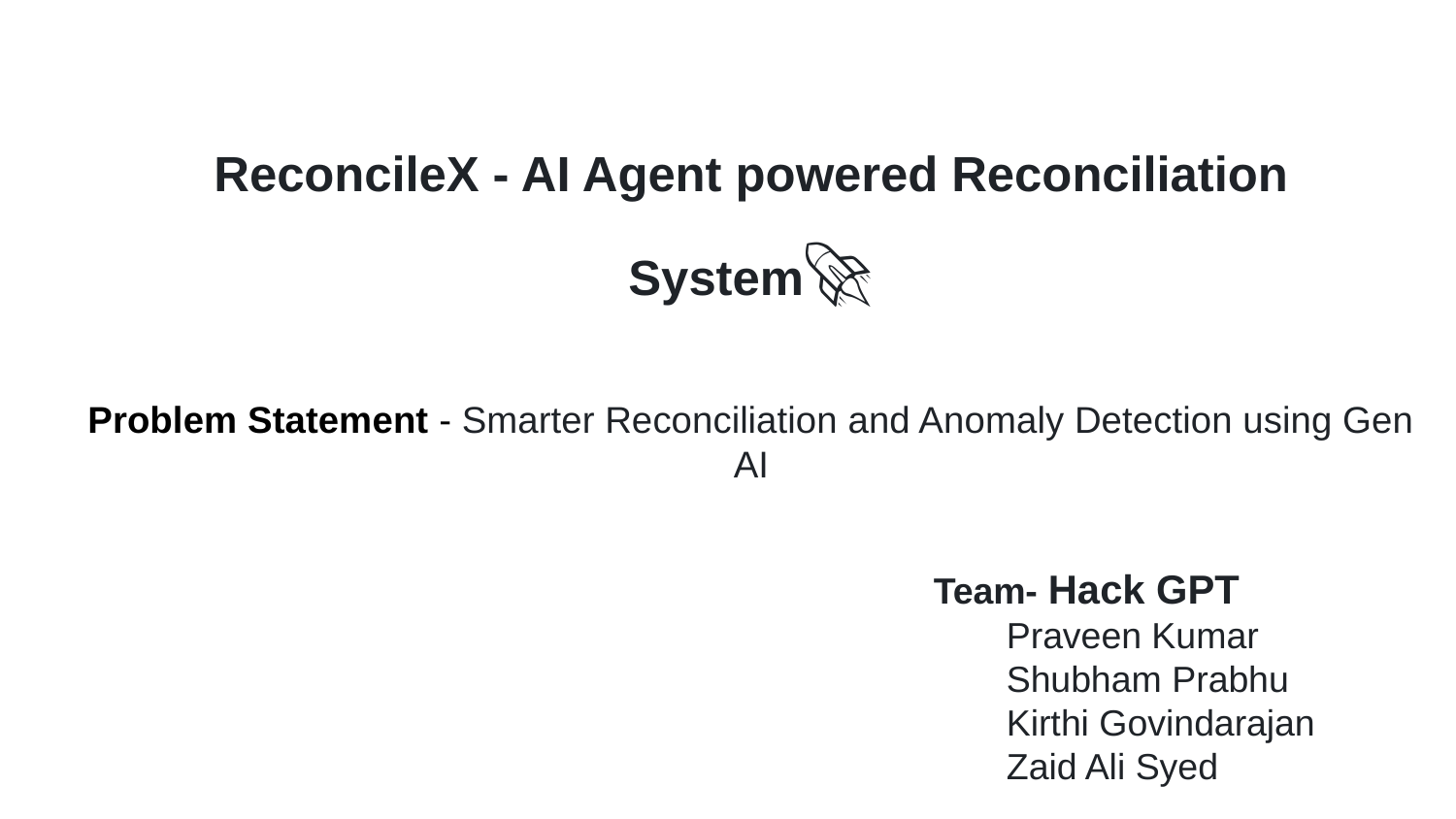

# ReconcileX - AI Agent powered Reconciliation System🚀

Problem Statement - Smarter Reconciliation and Anomaly Detection using Gen AI
Team- Hack GPT
Praveen Kumar
Shubham Prabhu
Kirthi Govindarajan
Zaid Ali Syed